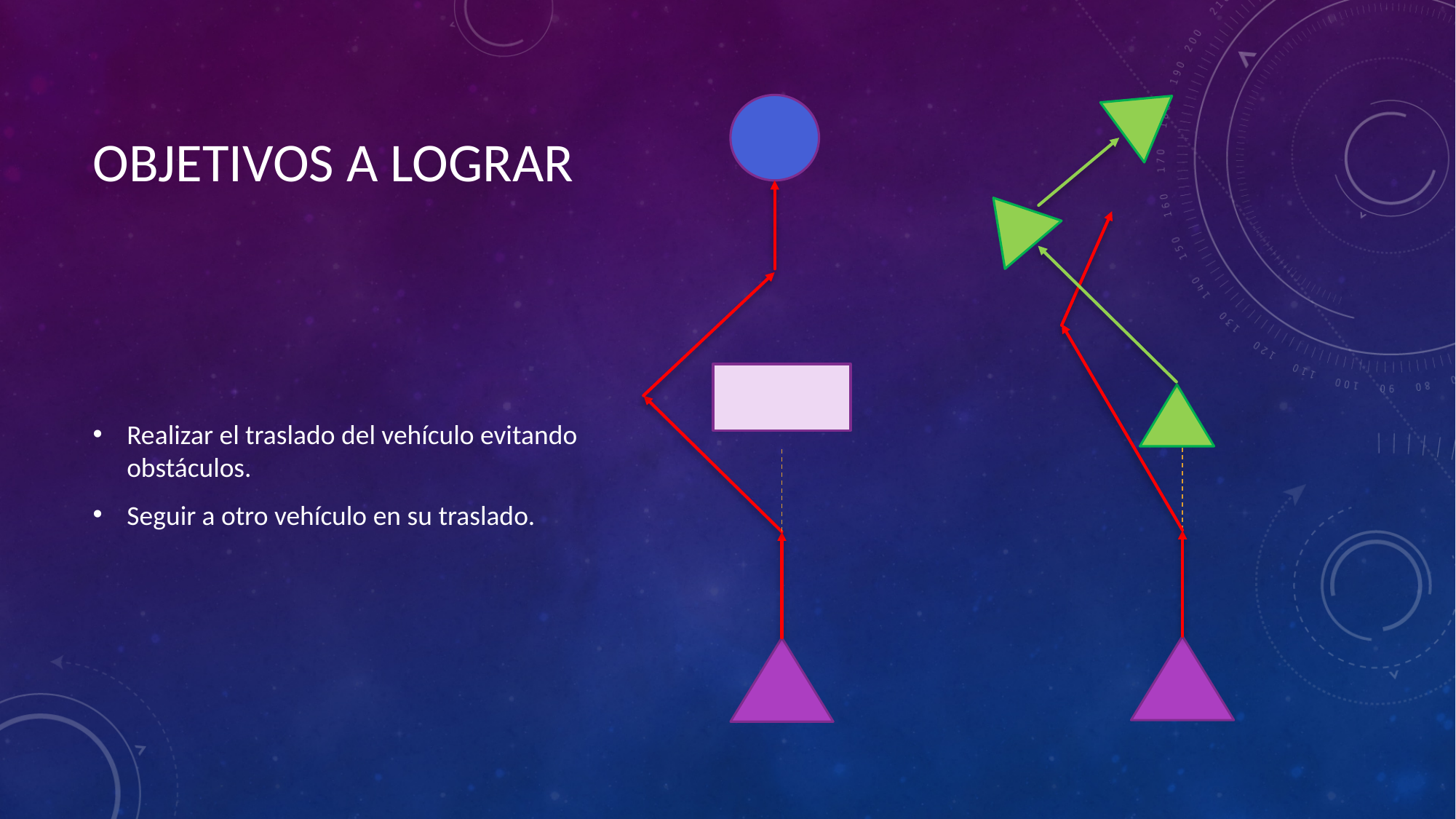

# Objetivos a lograr

Realizar el traslado del vehículo evitando obstáculos.
Seguir a otro vehículo en su traslado.